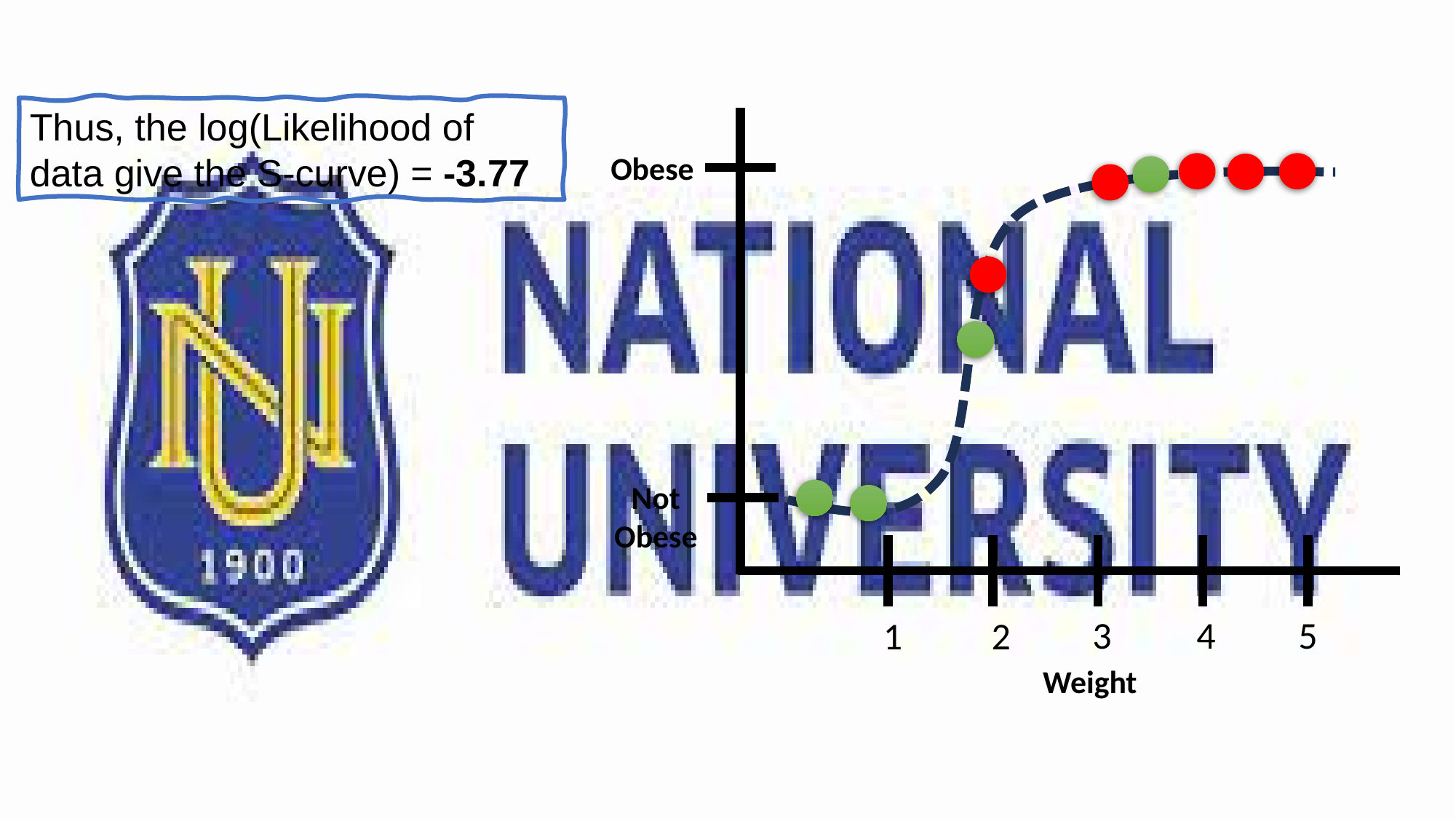

Thus, the log(Likelihood of data give the S-curve) = -3.77
Obese

Not Obese

3
4
5
1
2
Weight